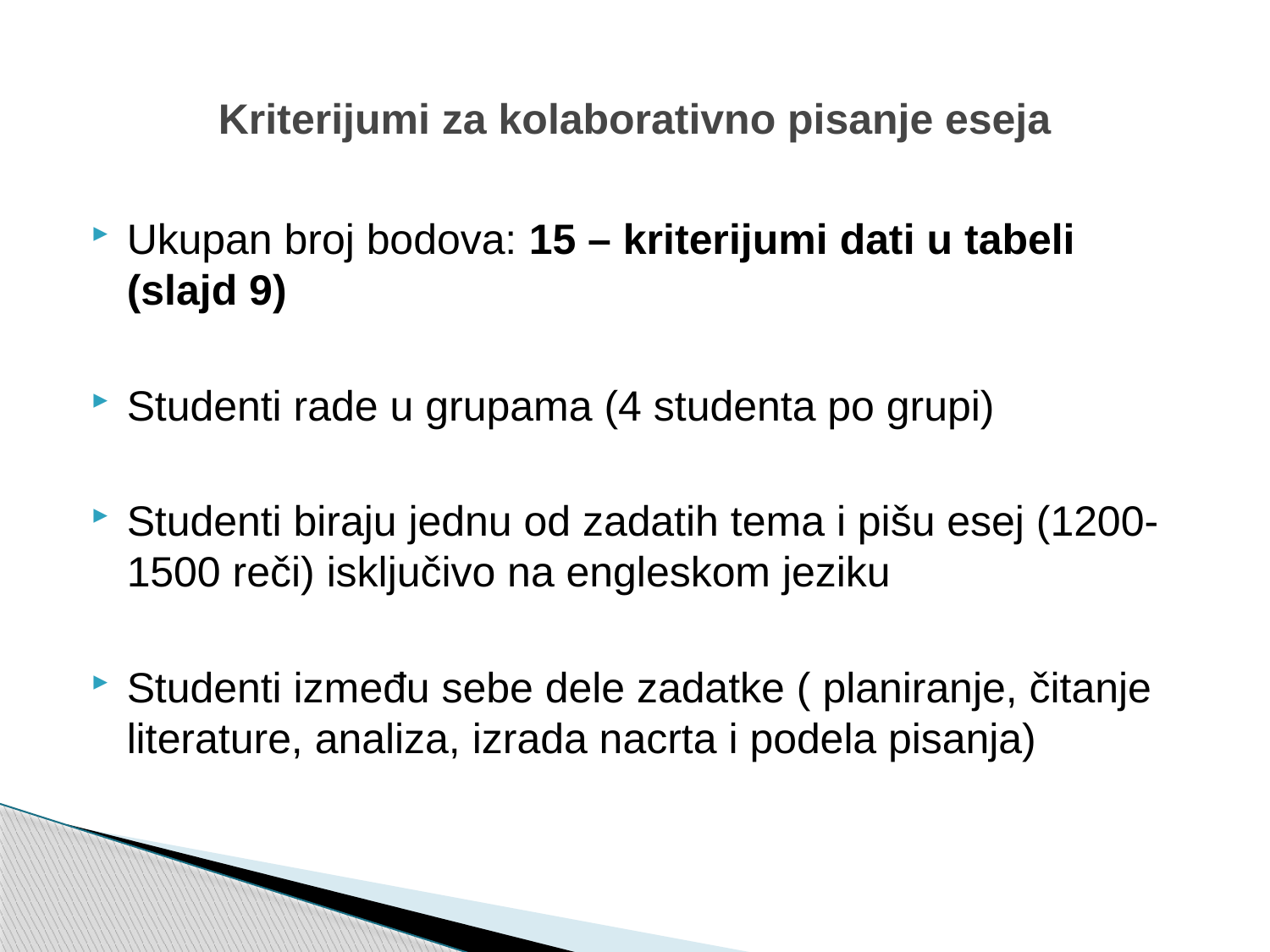

# Kriterijumi za kolaborativno pisanje eseja
Ukupan broj bodova: 15 – kriterijumi dati u tabeli (slajd 9)

Studenti rade u grupama (4 studenta po grupi)

Studenti biraju jednu od zadatih tema i pišu esej (1200-1500 reči) isključivo na engleskom jeziku

Studenti između sebe dele zadatke ( planiranje, čitanje literature, analiza, izrada nacrta i podela pisanja)